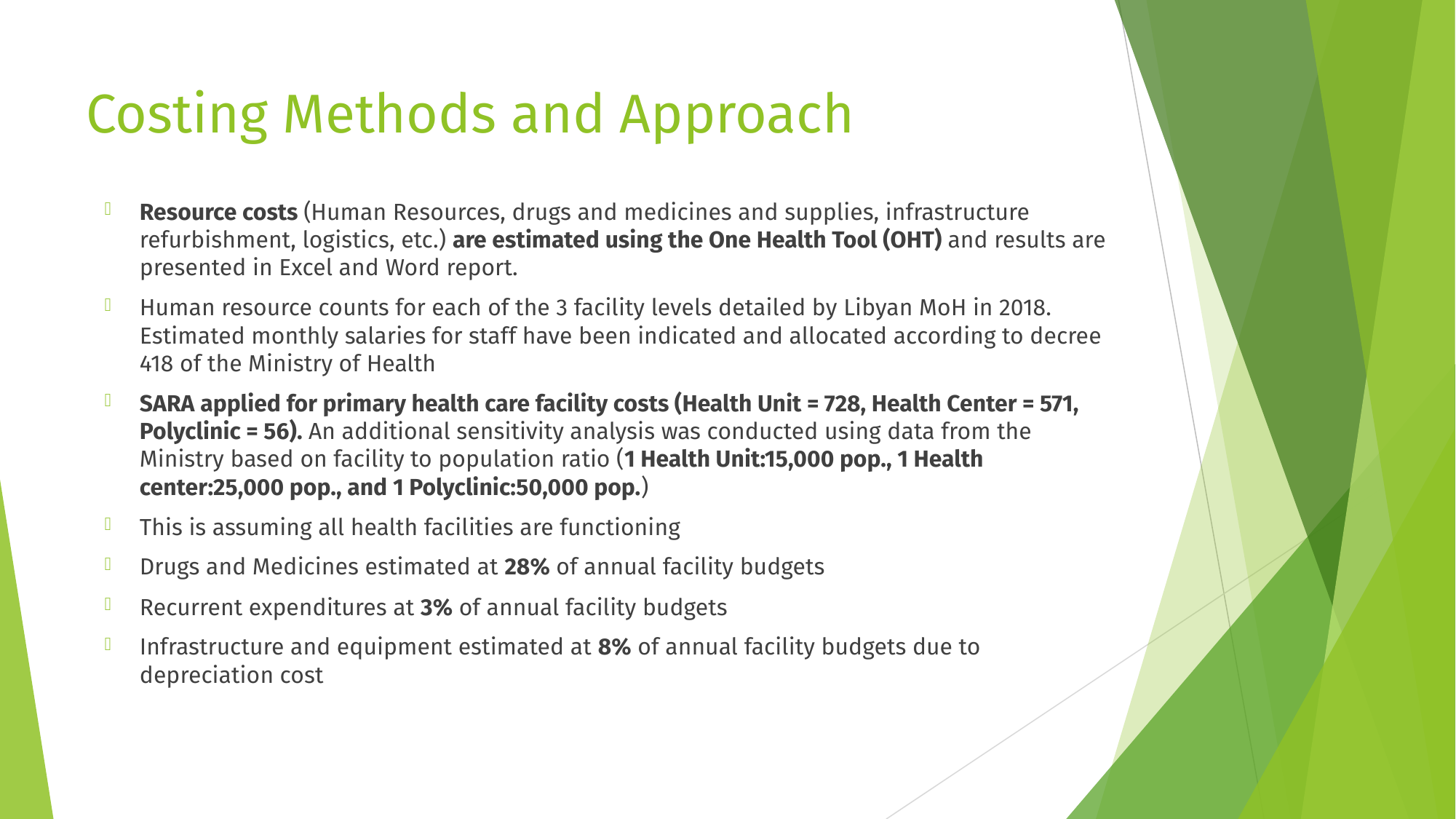

# Costing Methods and Approach

Resource costs (Human Resources, drugs and medicines and supplies, infrastructure refurbishment, logistics, etc.) are estimated using the One Health Tool (OHT) and results are presented in Excel and Word report.
Human resource counts for each of the 3 facility levels detailed by Libyan MoH in 2018. Estimated monthly salaries for staff have been indicated and allocated according to decree 418 of the Ministry of Health
SARA applied for primary health care facility costs (Health Unit = 728, Health Center = 571, Polyclinic = 56). An additional sensitivity analysis was conducted using data from the Ministry based on facility to population ratio (1 Health Unit:15,000 pop., 1 Health center:25,000 pop., and 1 Polyclinic:50,000 pop.)
This is assuming all health facilities are functioning
Drugs and Medicines estimated at 28% of annual facility budgets
Recurrent expenditures at 3% of annual facility budgets
Infrastructure and equipment estimated at 8% of annual facility budgets due to depreciation cost